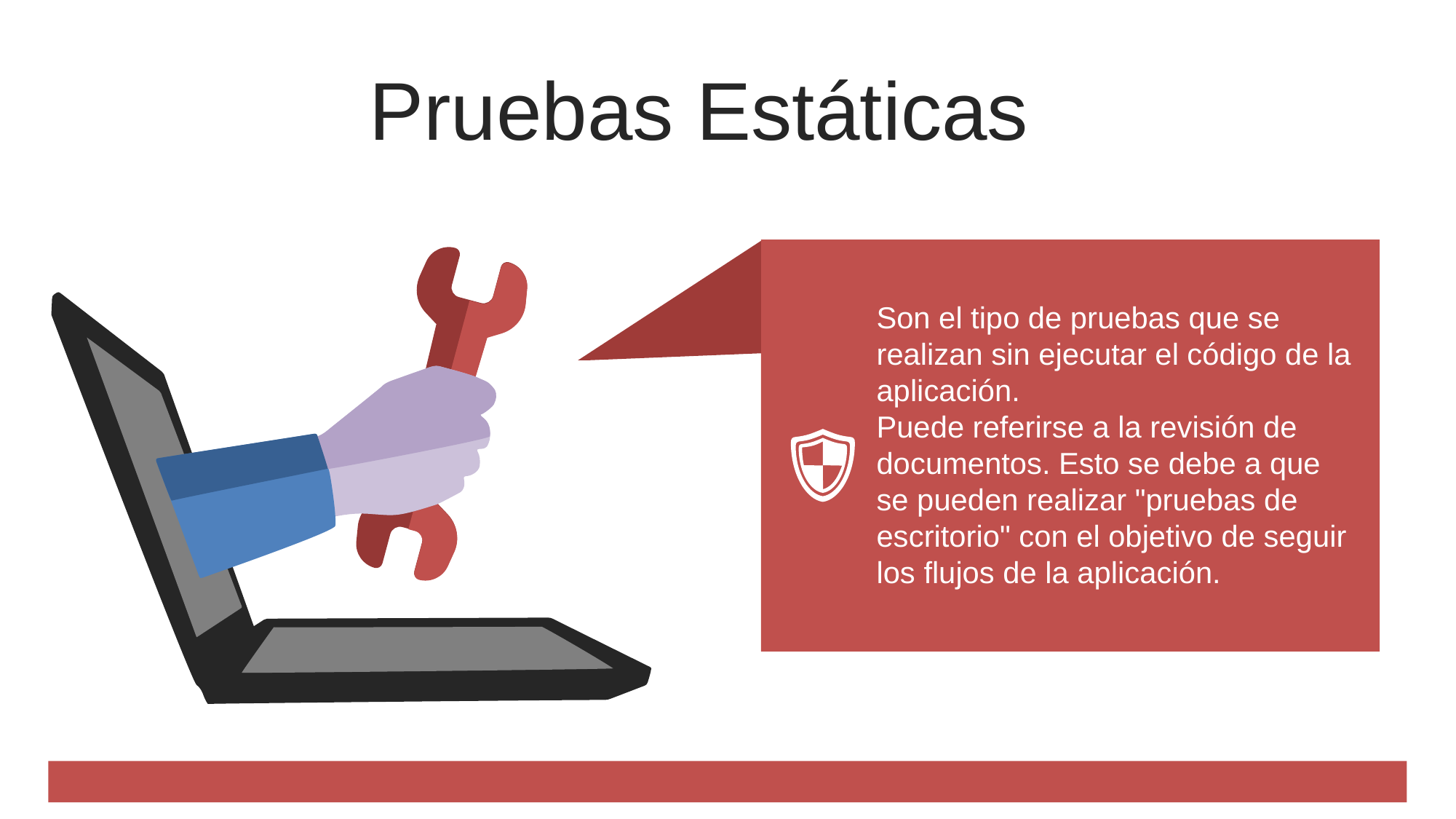

Pruebas Estáticas

Son el tipo de pruebas que se realizan sin ejecutar el código de la aplicación.
Puede referirse a la revisión de documentos. Esto se debe a que se pueden realizar "pruebas de escritorio" con el objetivo de seguir los flujos de la aplicación.